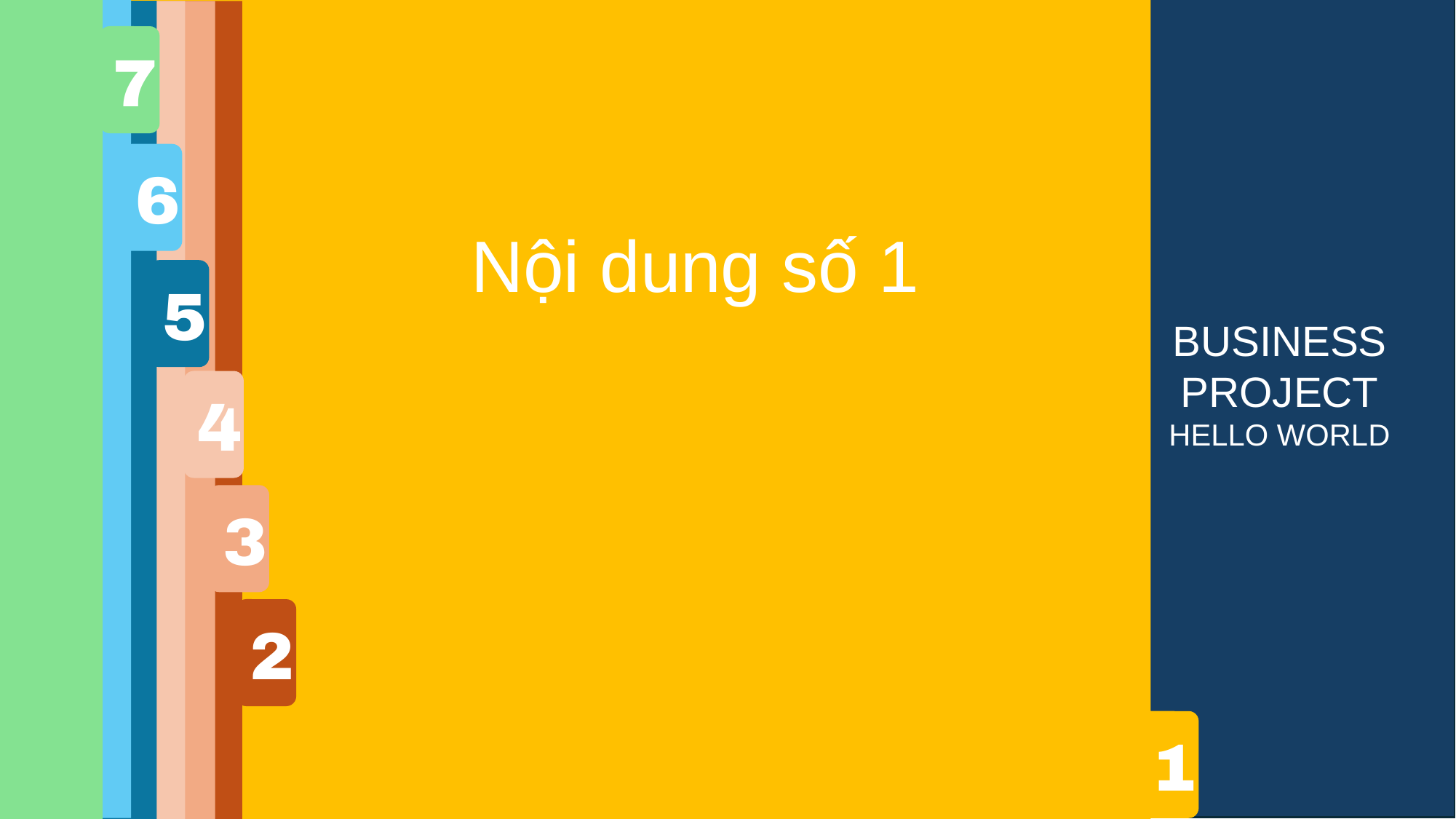

7

1

6

5

4

3

2
Nội dung số 1
BUSINESS PROJECT
HELLO WORLD